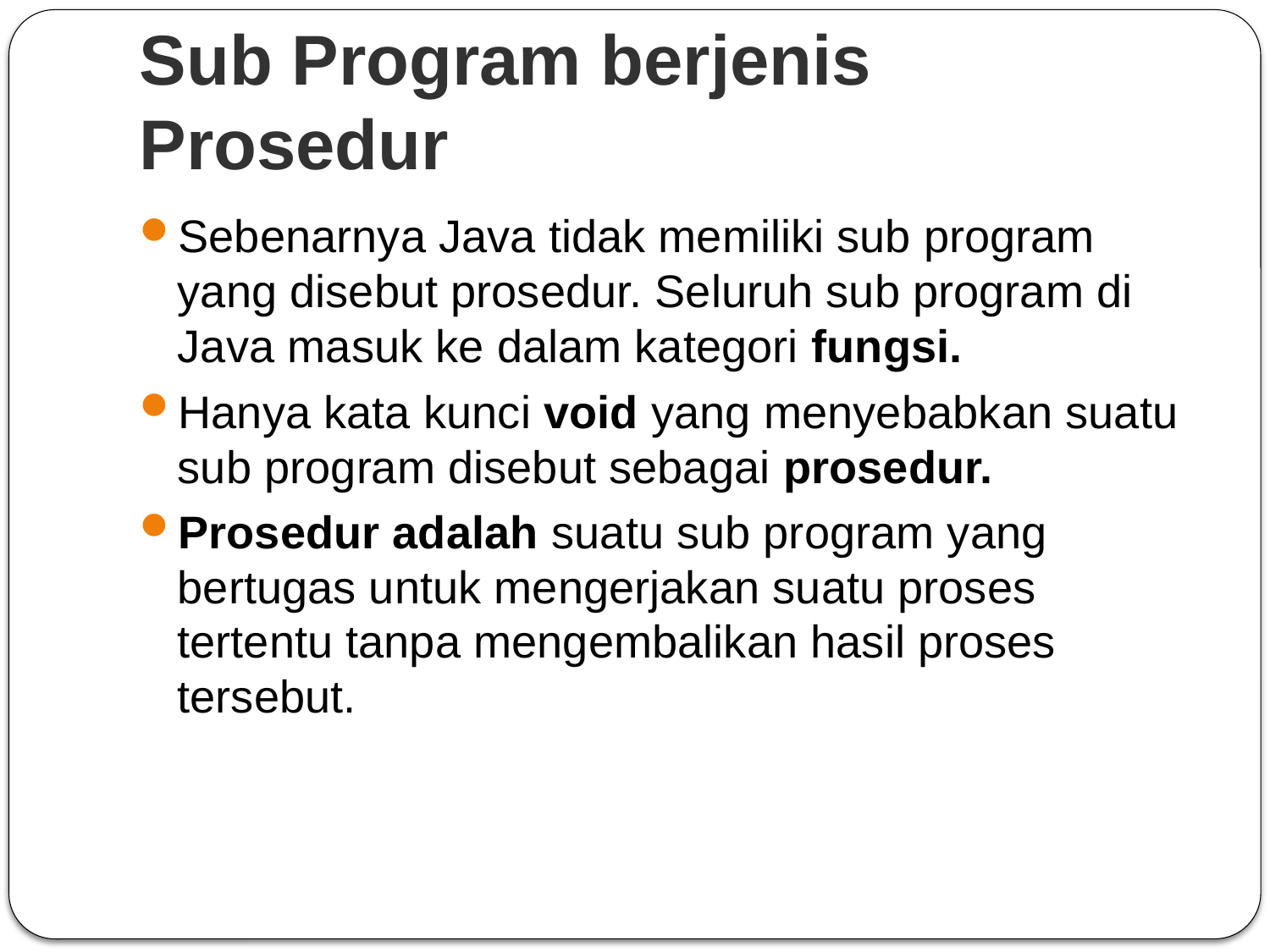

# Sub Program berjenis Prosedur
Sebenarnya Java tidak memiliki sub program yang disebut prosedur. Seluruh sub program di Java masuk ke dalam kategori fungsi.
Hanya kata kunci void yang menyebabkan suatu sub program disebut sebagai prosedur.
Prosedur adalah suatu sub program yang bertugas untuk mengerjakan suatu proses tertentu tanpa mengembalikan hasil proses tersebut.